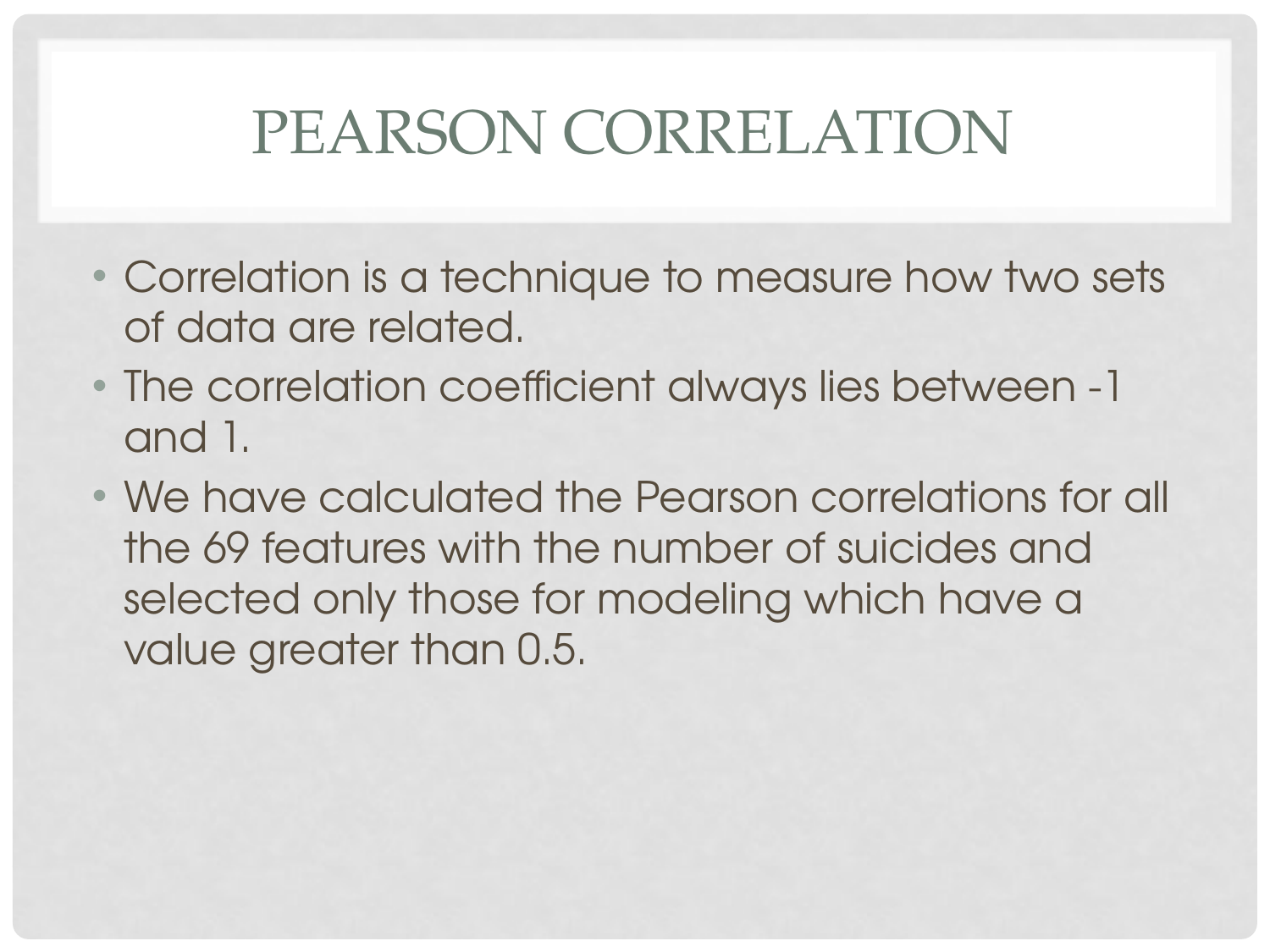

# Pearson correlation
Correlation is a technique to measure how two sets of data are related.
The correlation coefficient always lies between -1 and 1.
We have calculated the Pearson correlations for all the 69 features with the number of suicides and selected only those for modeling which have a value greater than 0.5.